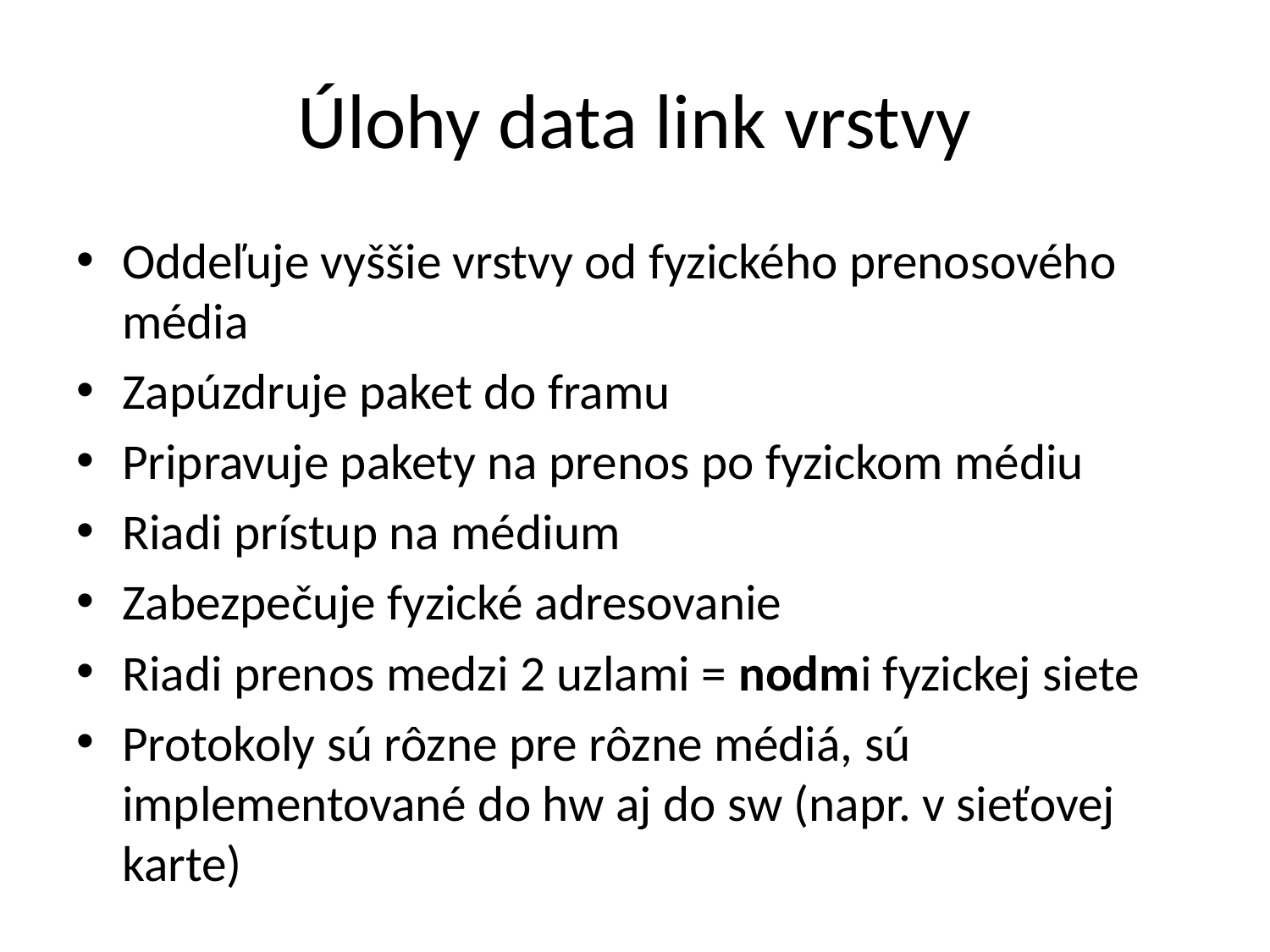

# Úlohy data link vrstvy
Oddeľuje vyššie vrstvy od fyzického prenosového média
Zapúzdruje paket do framu
Pripravuje pakety na prenos po fyzickom médiu
Riadi prístup na médium
Zabezpečuje fyzické adresovanie
Riadi prenos medzi 2 uzlami = nodmi fyzickej siete
Protokoly sú rôzne pre rôzne médiá, sú implementované do hw aj do sw (napr. v sieťovej karte)